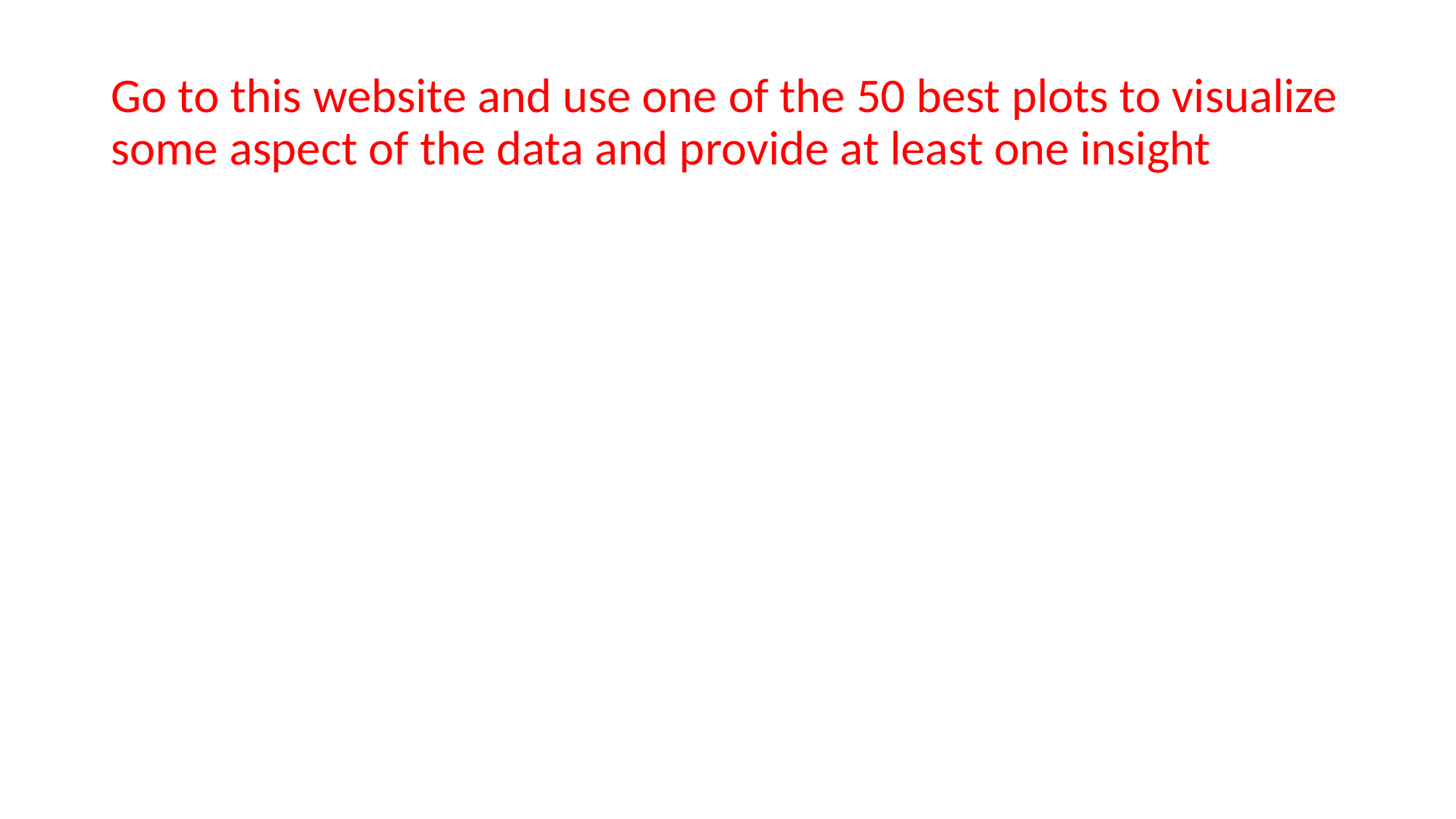

# Go to this website and use one of the 50 best plots to visualize some aspect of the data and provide at least one insight